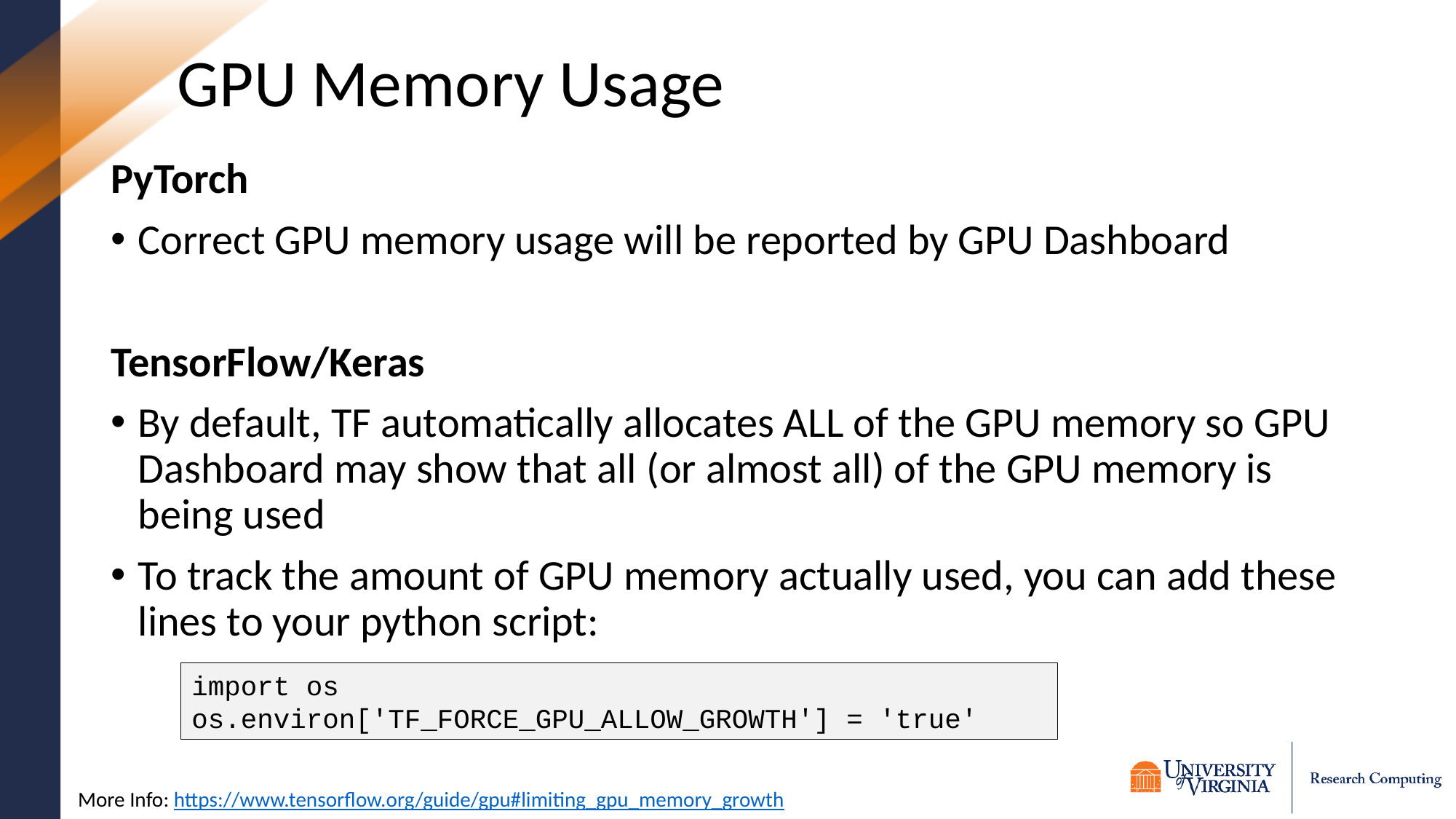

# GPU Memory Usage
PyTorch
Correct GPU memory usage will be reported by GPU Dashboard

TensorFlow/Keras
By default, TF automatically allocates ALL of the GPU memory so GPU Dashboard may show that all (or almost all) of the GPU memory is being used
To track the amount of GPU memory actually used, you can add these lines to your python script:

import os
os.environ['TF_FORCE_GPU_ALLOW_GROWTH'] = 'true'
More Info: https://www.tensorflow.org/guide/gpu#limiting_gpu_memory_growth